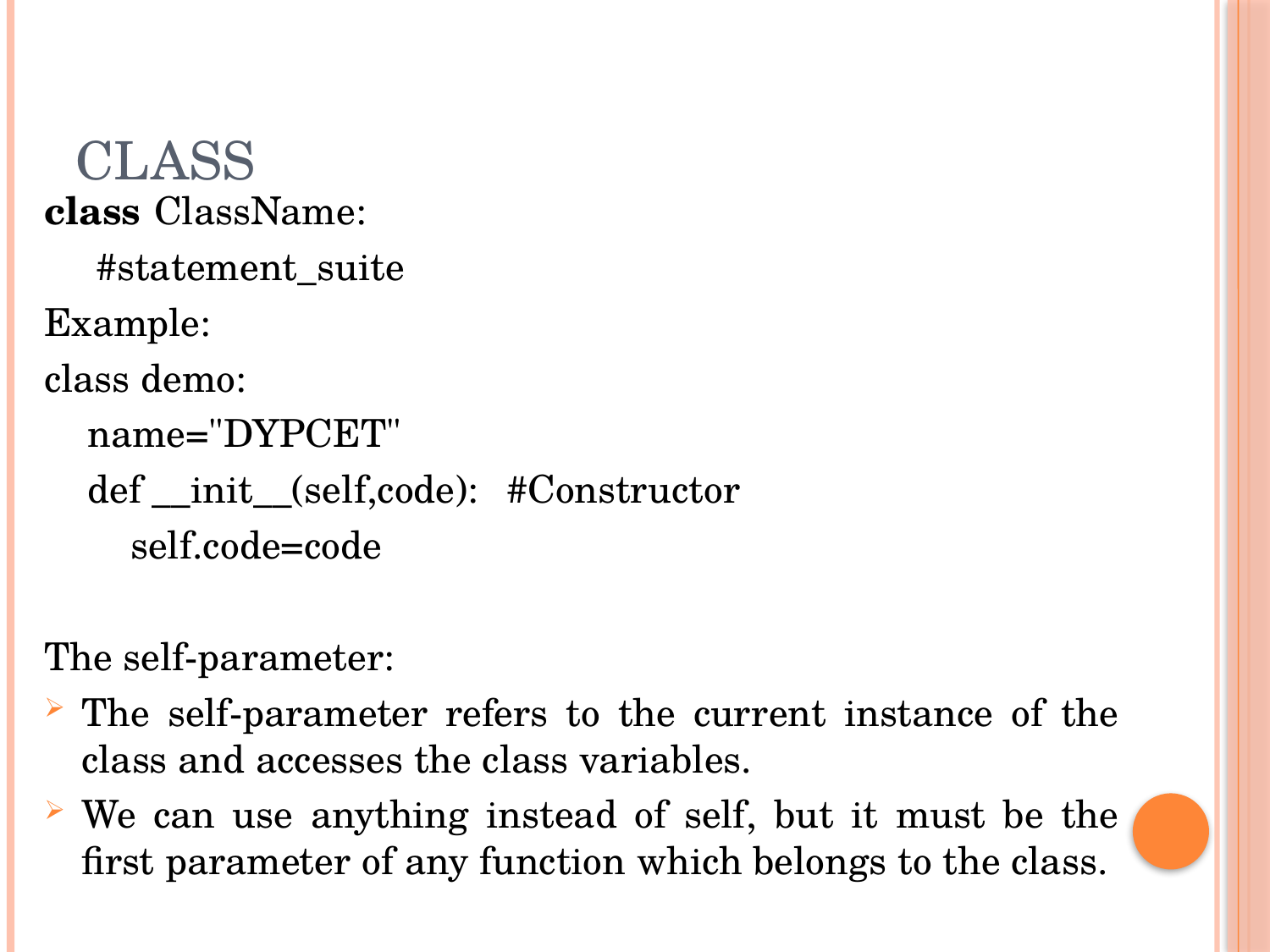

# Class
class ClassName:
    #statement_suite
Example:
class demo:
    name="DYPCET"
    def __init__(self,code):		#Constructor
        self.code=code

The self-parameter:
The self-parameter refers to the current instance of the class and accesses the class variables.
We can use anything instead of self, but it must be the first parameter of any function which belongs to the class.